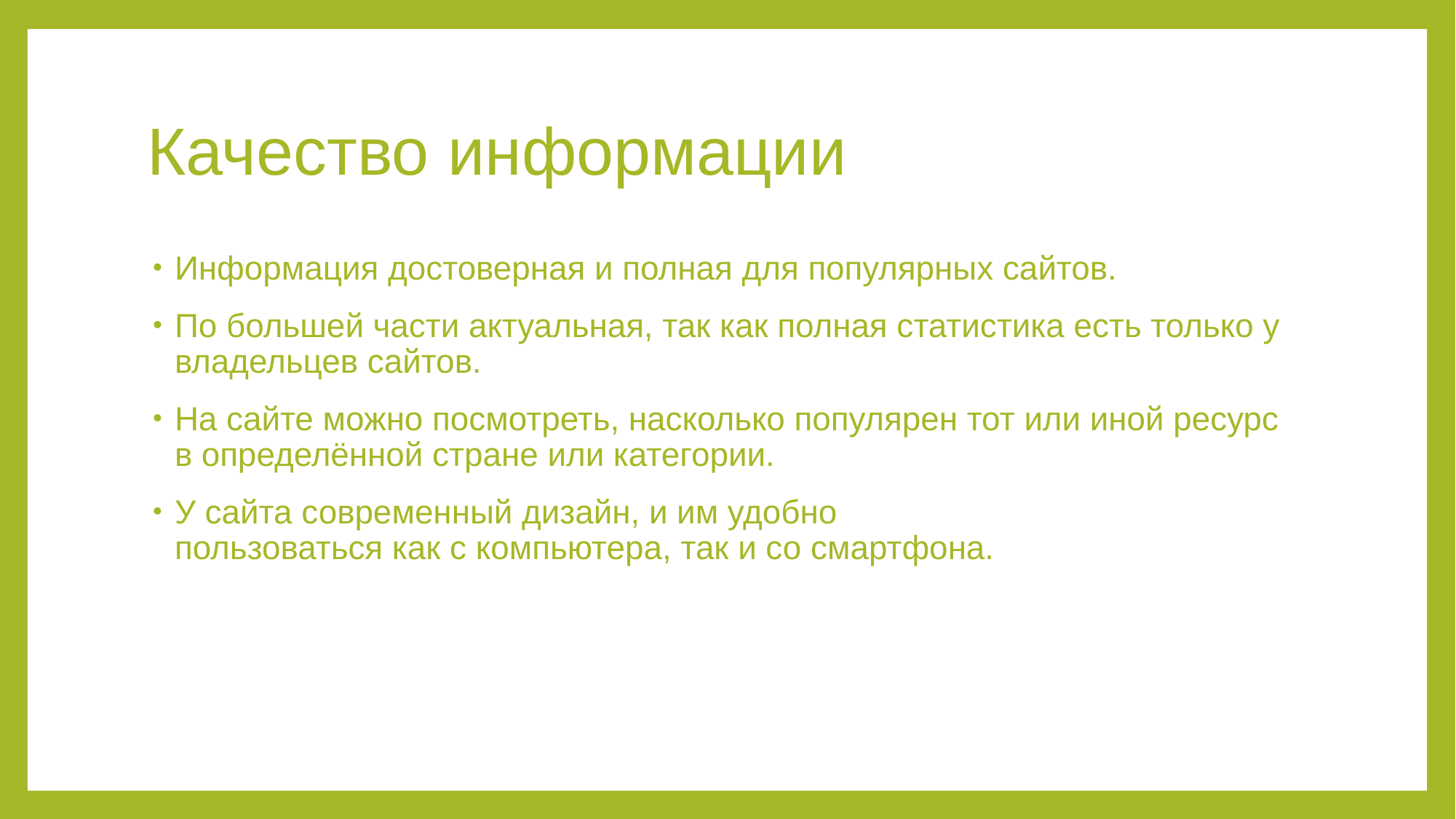

# Качество информации
Информация достоверная и полная для популярных сайтов.
По большей части актуальная, так как полная статистика есть только у владельцев сайтов.
На сайте можно посмотреть, насколько популярен тот или иной ресурс в определённой стране или категории.
У сайта современный дизайн, и им удобно
пользоваться как с компьютера, так и со смартфона.